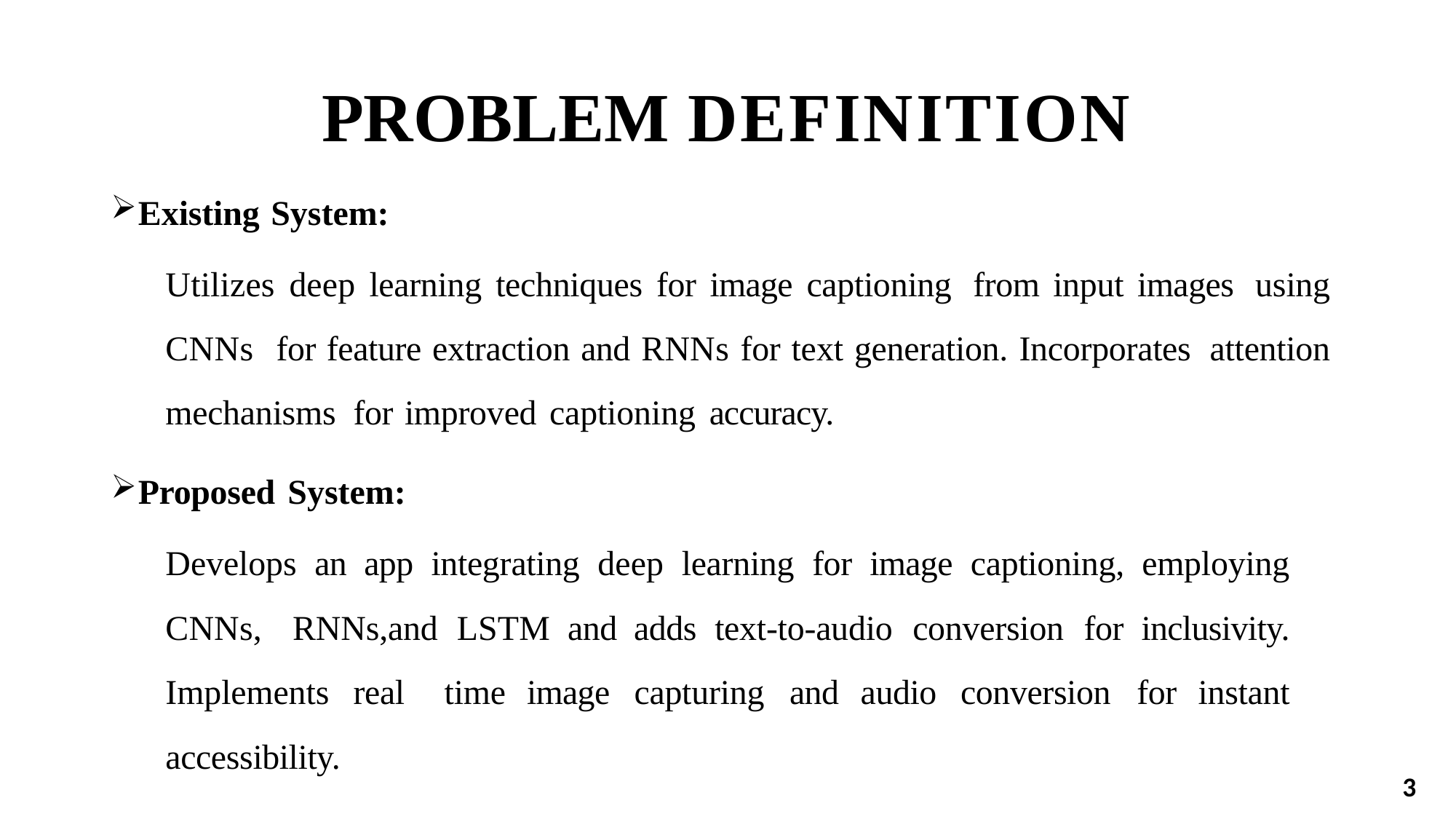

# PROBLEM DEFINITION
Existing System:
Utilizes deep learning techniques for image captioning from input images using CNNs  for feature extraction and RNNs for text generation. Incorporates attention mechanisms  for improved captioning accuracy.

Proposed System:
Develops an app integrating deep learning for image captioning, employing CNNs,  RNNs,and LSTM and adds text-to-audio conversion for inclusivity. Implements real  time image capturing and audio conversion for instant accessibility.
3